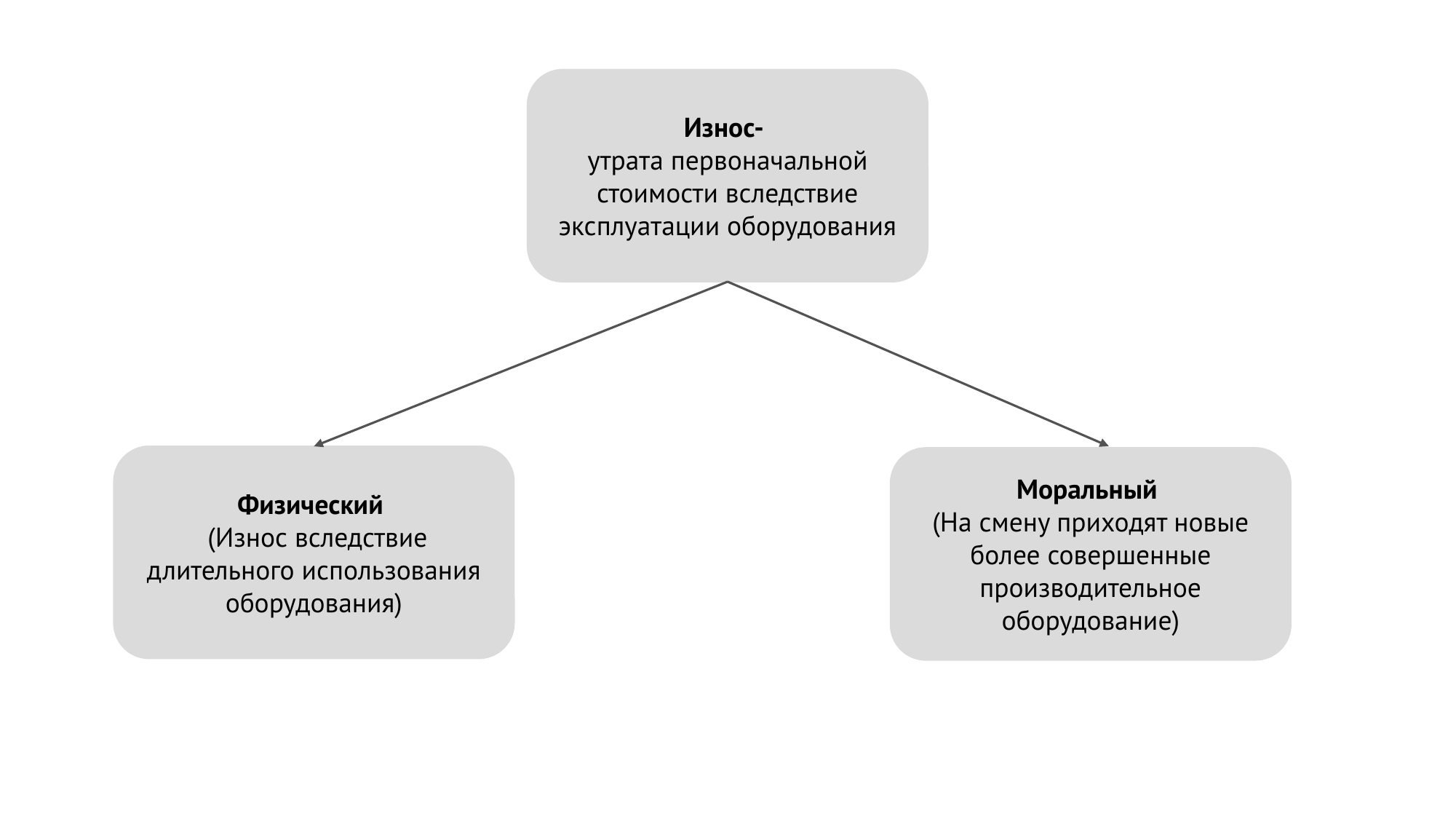

Износ-
утрата первоначальной стоимости вследствие эксплуатации оборудования
Физический
 (Износ вследствие длительного использования оборудования)
Моральный
(На смену приходят новые более совершенные производительное оборудование)